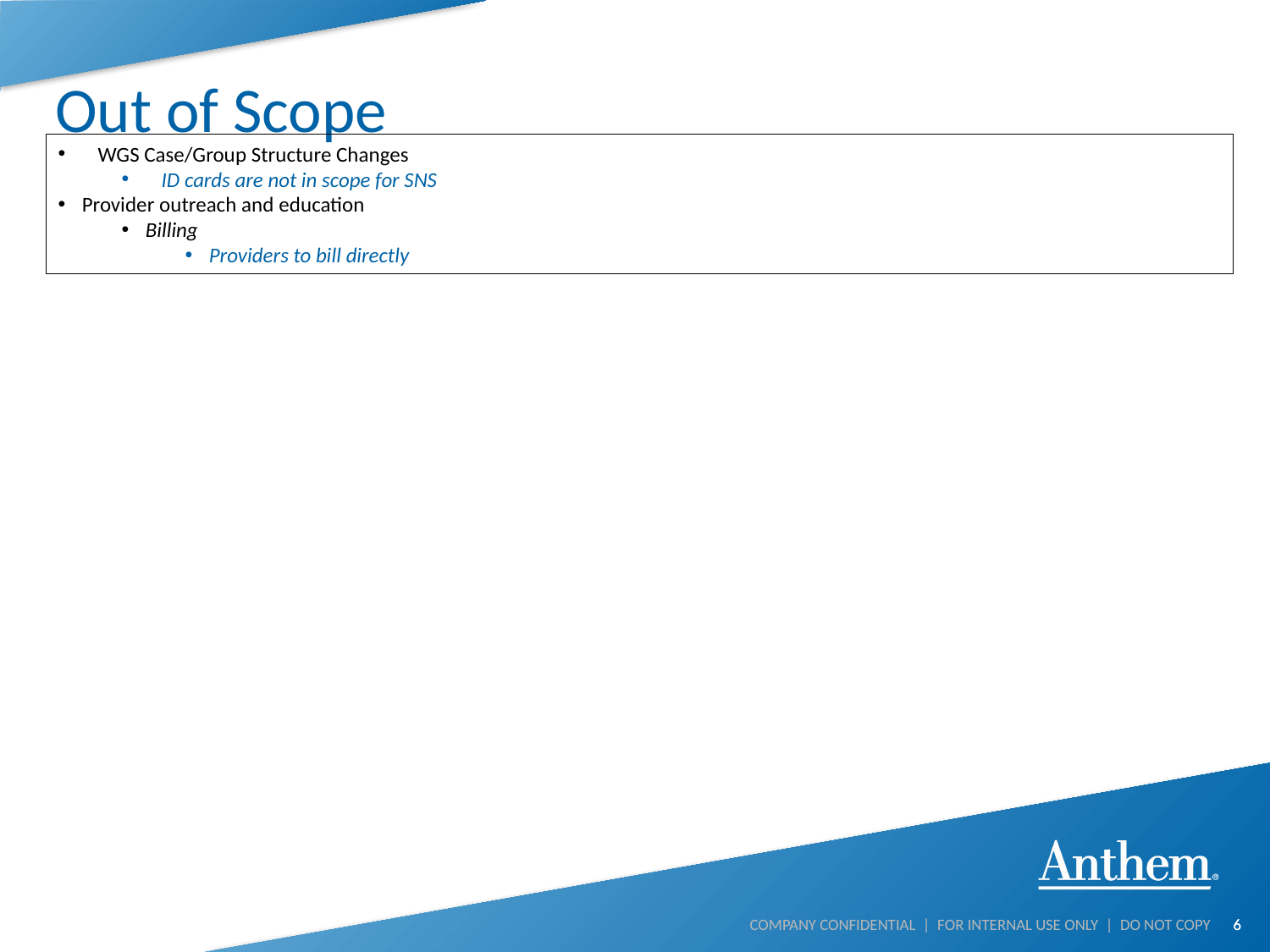

# Out of Scope
WGS Case/Group Structure Changes
ID cards are not in scope for SNS
Provider outreach and education
Billing
Providers to bill directly
6
COMPANY CONFIDENTIAL  |  FOR INTERNAL USE ONLY  |  DO NOT COPY